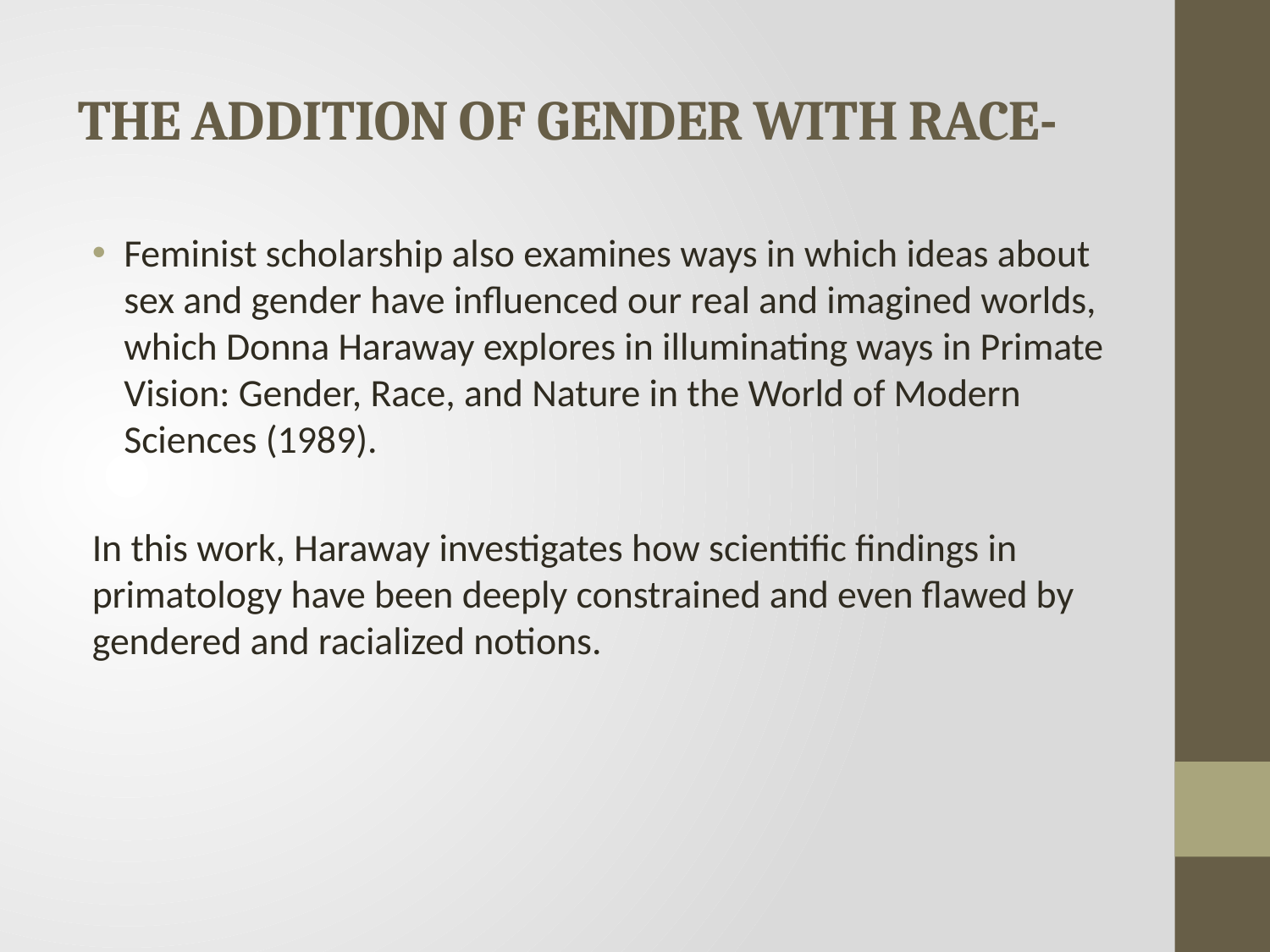

# THE ADDITION OF GENDER WITH RACE-
Feminist scholarship also examines ways in which ideas about sex and gender have influenced our real and imagined worlds, which Donna Haraway explores in illuminating ways in Primate Vision: Gender, Race, and Nature in the World of Modern Sciences (1989).

In this work, Haraway investigates how scientific findings in primatology have been deeply constrained and even flawed by gendered and racialized notions.